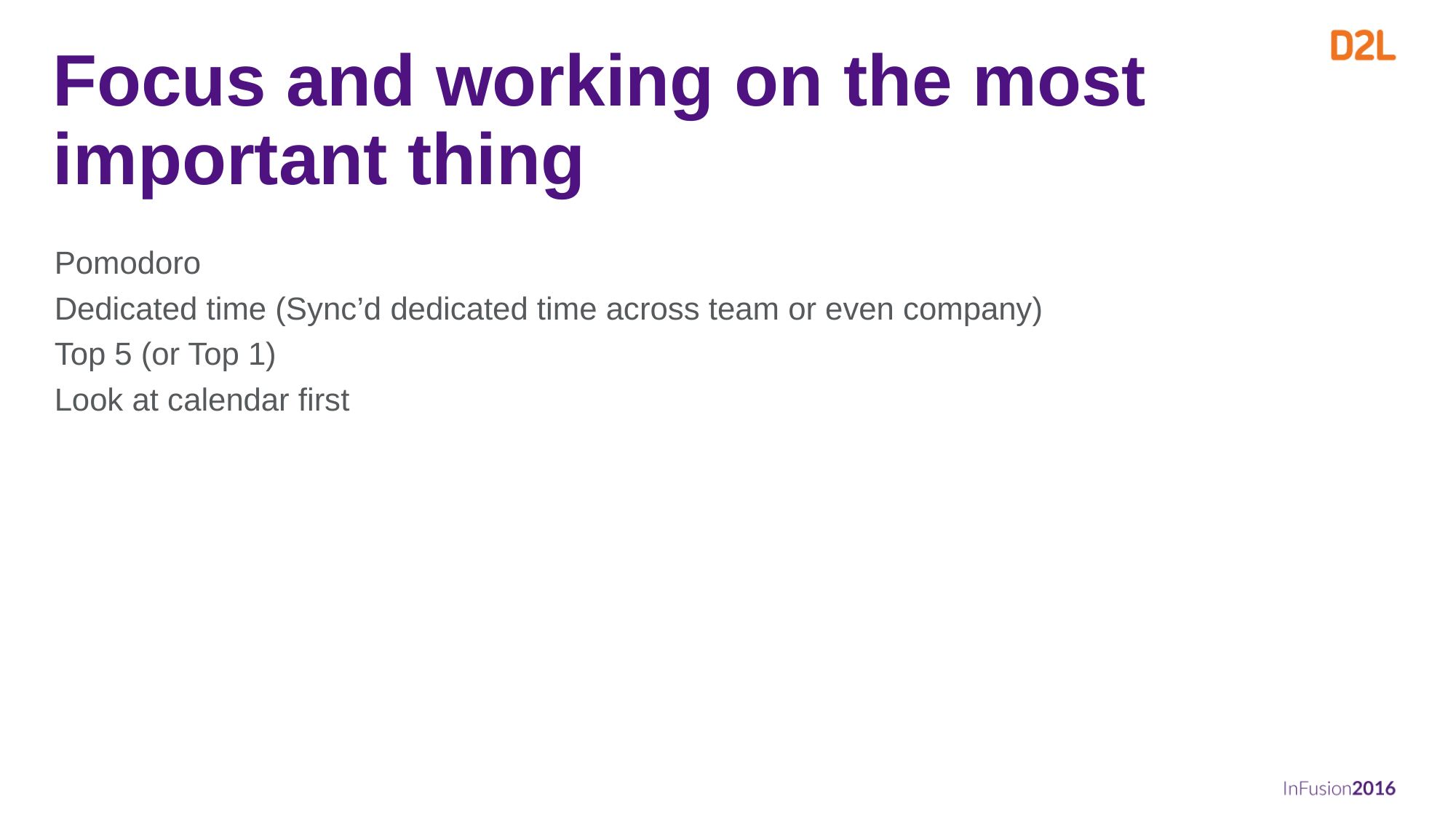

# Focus and working on the most important thing
Pomodoro
Dedicated time (Sync’d dedicated time across team or even company)
Top 5 (or Top 1)
Look at calendar first